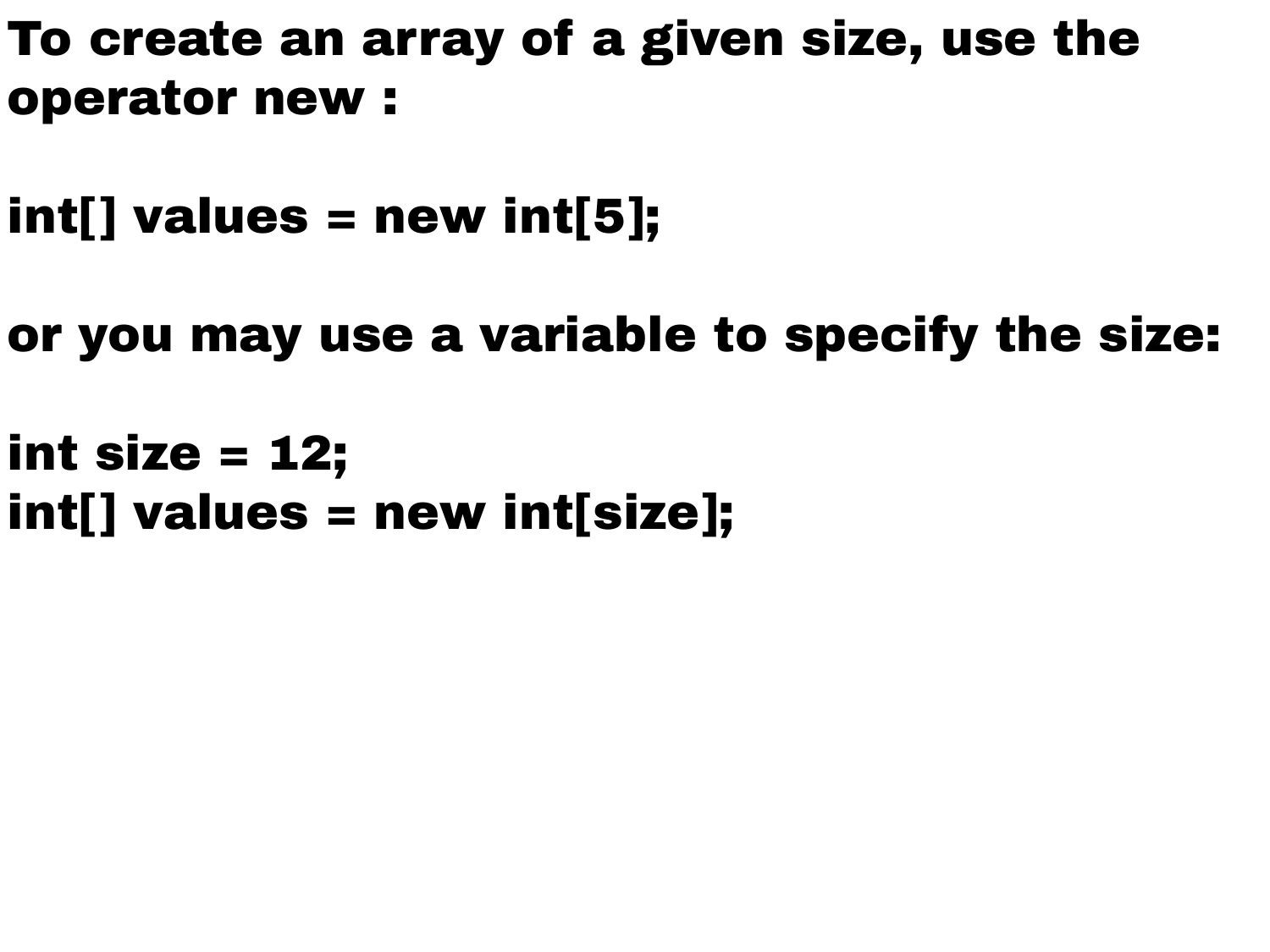

To create an array of a given size, use the operator new :

int[] values = new int[5];

or you may use a variable to specify the size:

int size = 12;
int[] values = new int[size];